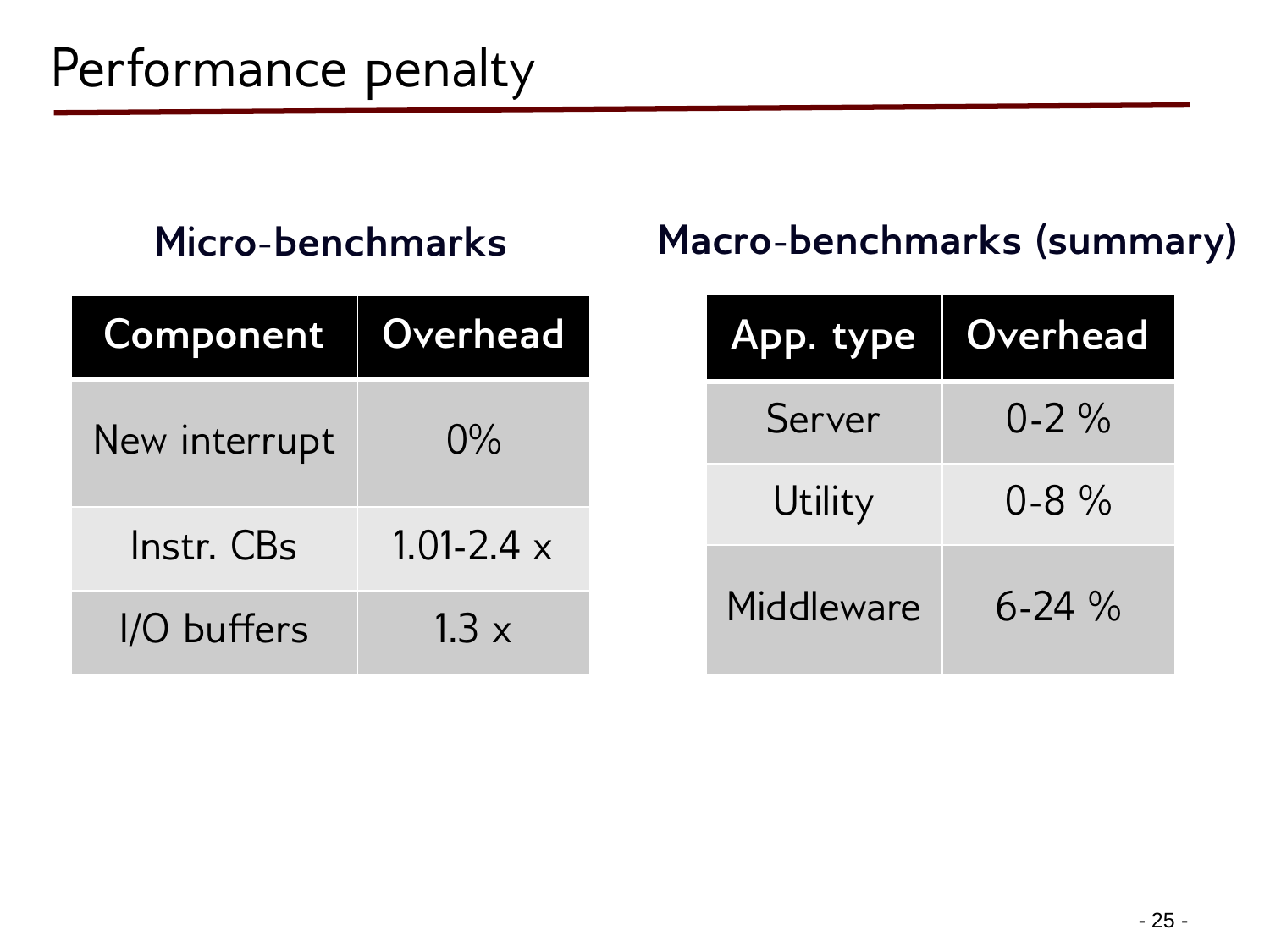

# Performance penalty
	Macro-benchmarks (summary)
Micro-benchmarks

| App. type | Overhead |
| --- | --- |
| Server | 0-2 % |
| Utility | 0-8 % |
| Middleware | 6-24 % |
| Component | Overhead |
| --- | --- |
| New interrupt | 0% |
| Instr. CBs | 1.01-2.4 x |
| I/O buffers | 1.3 x |